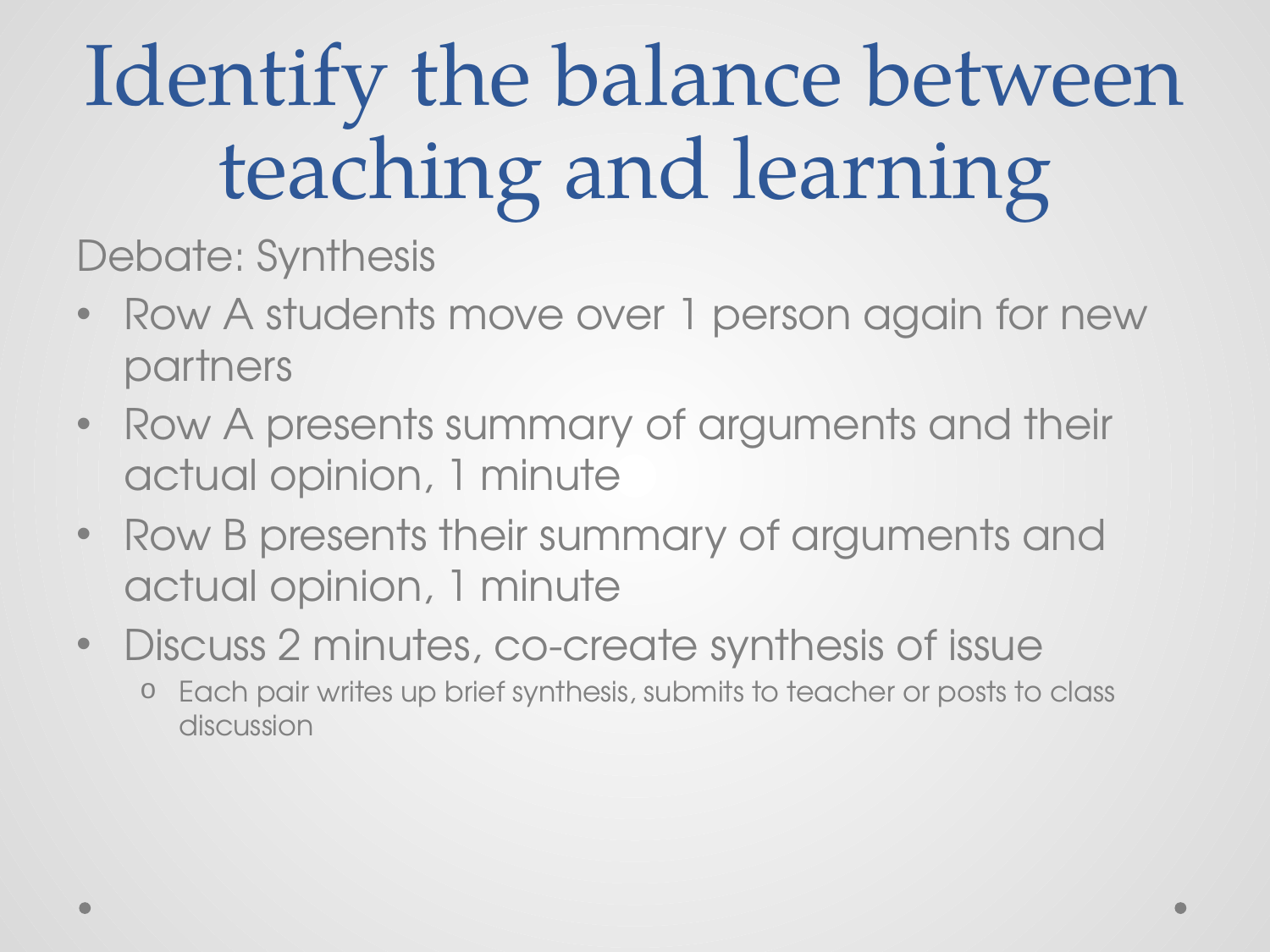

# Identify the balance between teaching and learning
Debate: Synthesis
Row A students move over 1 person again for new partners
Row A presents summary of arguments and their actual opinion, 1 minute
Row B presents their summary of arguments and actual opinion, 1 minute
Discuss 2 minutes, co-create synthesis of issue
Each pair writes up brief synthesis, submits to teacher or posts to class discussion